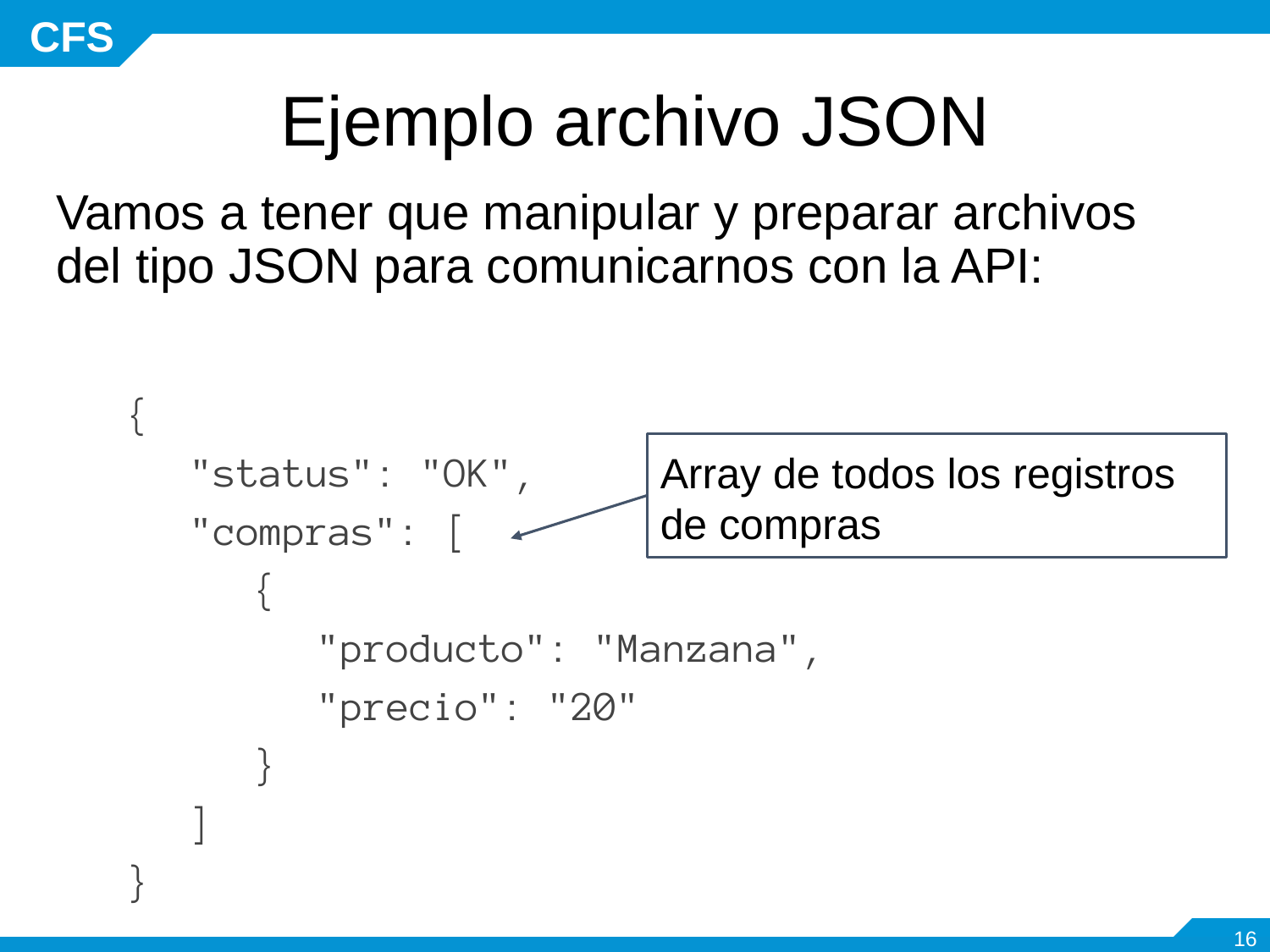

# Ejemplo archivo JSON
Vamos a tener que manipular y preparar archivos del tipo JSON para comunicarnos con la API:

{
"status": "OK",
"compras": [
{
"producto": "Manzana",
"precio": "20"
}
]
}

Array de todos los registros de compras
16